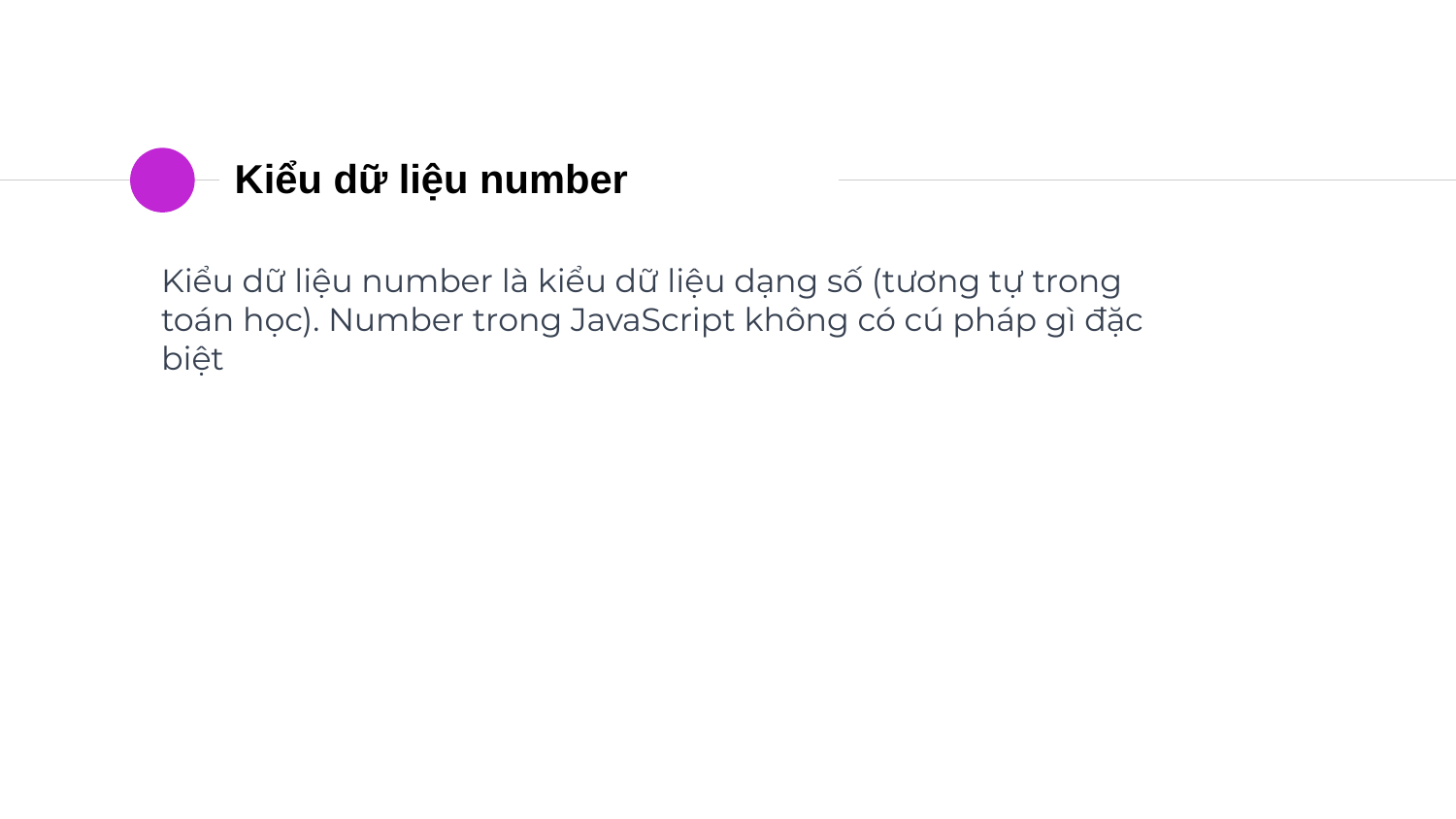

# Kiểu dữ liệu number
Kiểu dữ liệu number là kiểu dữ liệu dạng số (tương tự trong toán học). Number trong JavaScript không có cú pháp gì đặc biệt